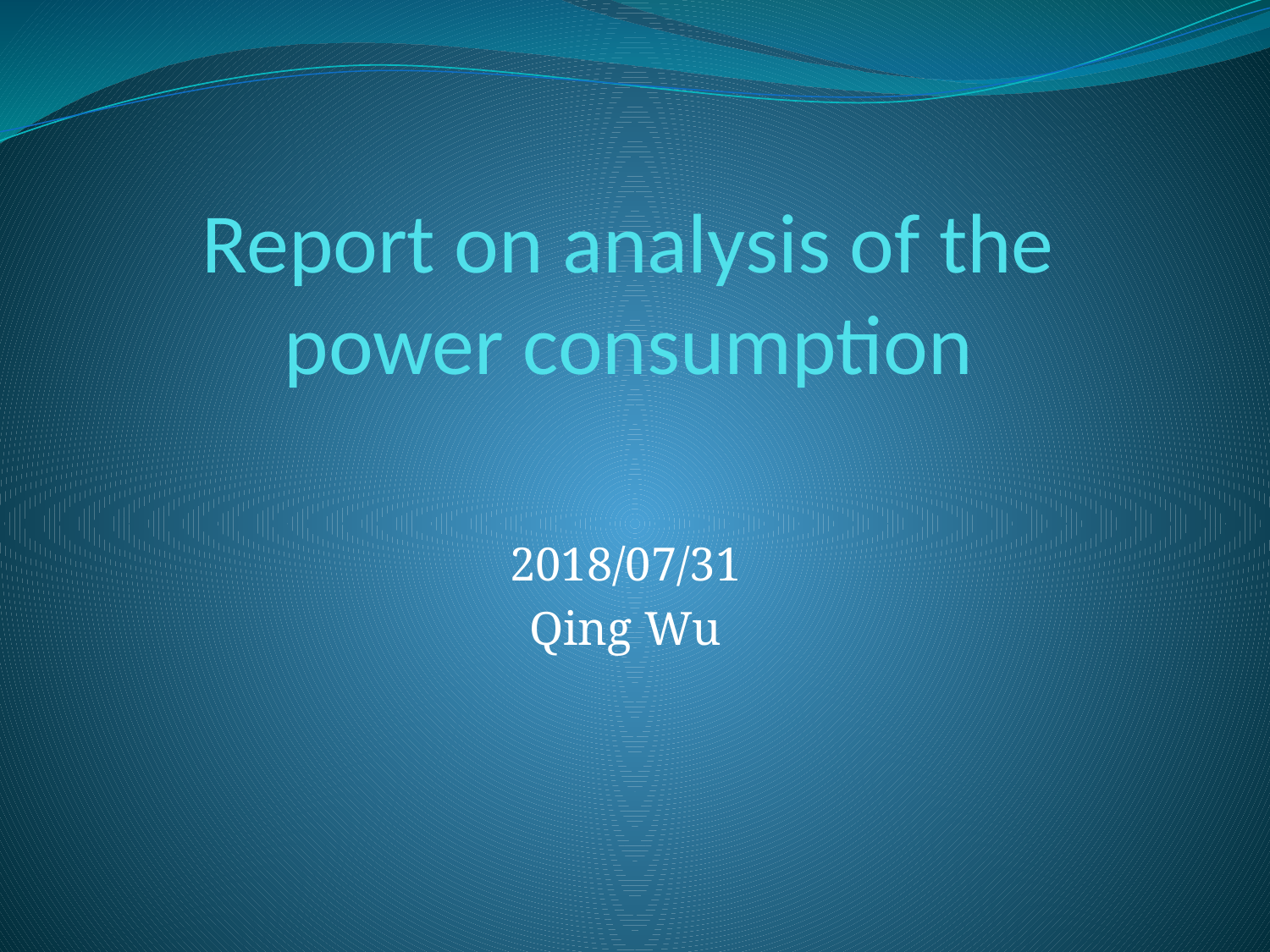

# Report on analysis of the power consumption
2018/07/31
Qing Wu